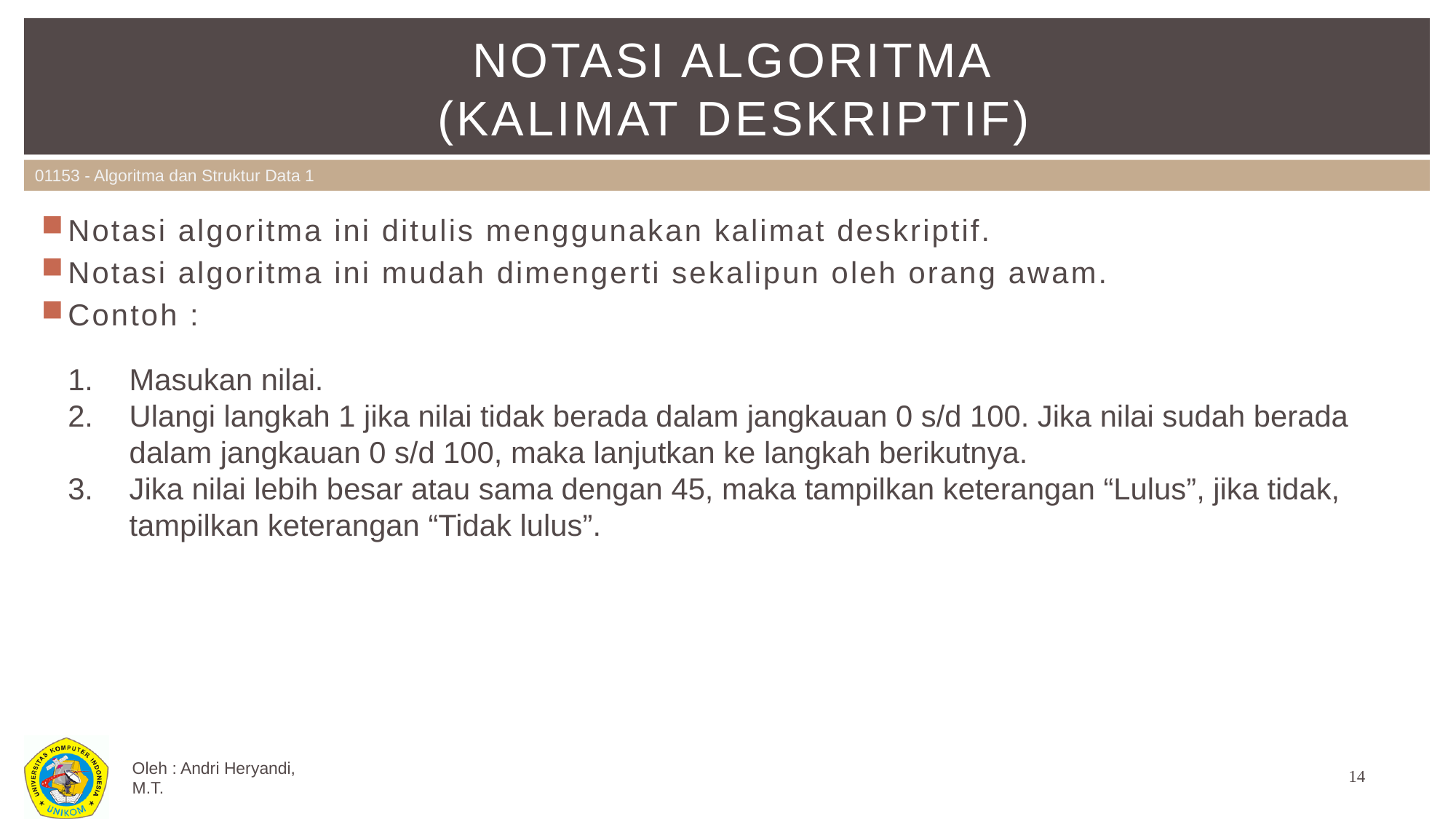

# notasi ALGORITMA (Kalimat deskriptif)
Notasi algoritma ini ditulis menggunakan kalimat deskriptif.
Notasi algoritma ini mudah dimengerti sekalipun oleh orang awam.
Contoh :

Masukan nilai.
Ulangi langkah 1 jika nilai tidak berada dalam jangkauan 0 s/d 100. Jika nilai sudah berada dalam jangkauan 0 s/d 100, maka lanjutkan ke langkah berikutnya.
Jika nilai lebih besar atau sama dengan 45, maka tampilkan keterangan “Lulus”, jika tidak, tampilkan keterangan “Tidak lulus”.
14
Oleh : Andri Heryandi, M.T.